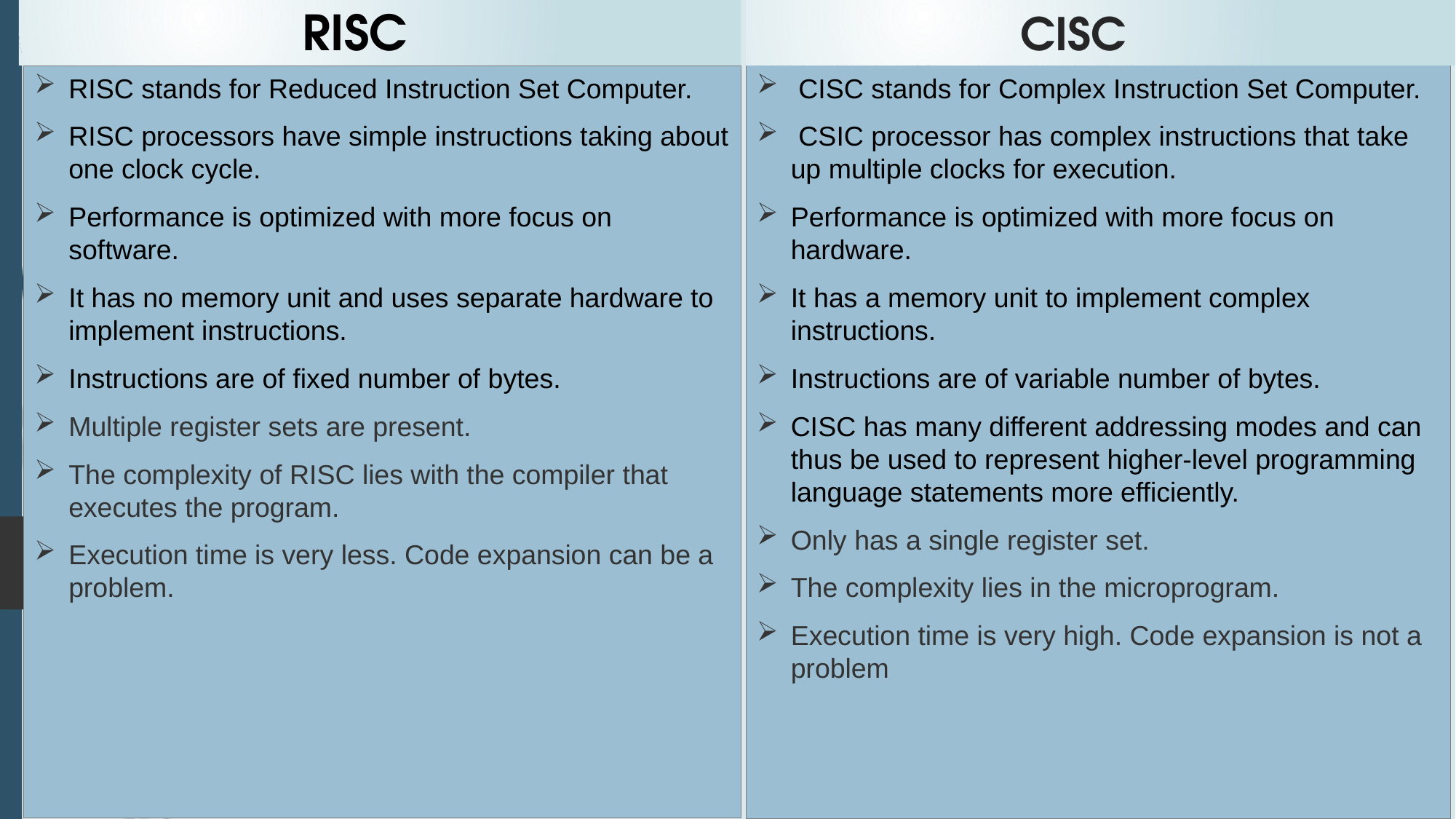

# RISC
                     CISC
RISC stands for Reduced Instruction Set Computer.
RISC processors have simple instructions taking about one clock cycle.
Performance is optimized with more focus on software.
It has no memory unit and uses separate hardware to implement instructions.
Instructions are of fixed number of bytes.
Multiple register sets are present.
The complexity of RISC lies with the compiler that executes the program.
Execution time is very less. Code expansion can be a problem.
 CISC stands for Complex Instruction Set Computer.
 CSIC processor has complex instructions that take up multiple clocks for execution.
Performance is optimized with more focus on hardware.
It has a memory unit to implement complex instructions.
Instructions are of variable number of bytes.
CISC has many different addressing modes and can thus be used to represent higher-level programming language statements more efficiently.
Only has a single register set.
The complexity lies in the microprogram.
Execution time is very high. Code expansion is not a problem